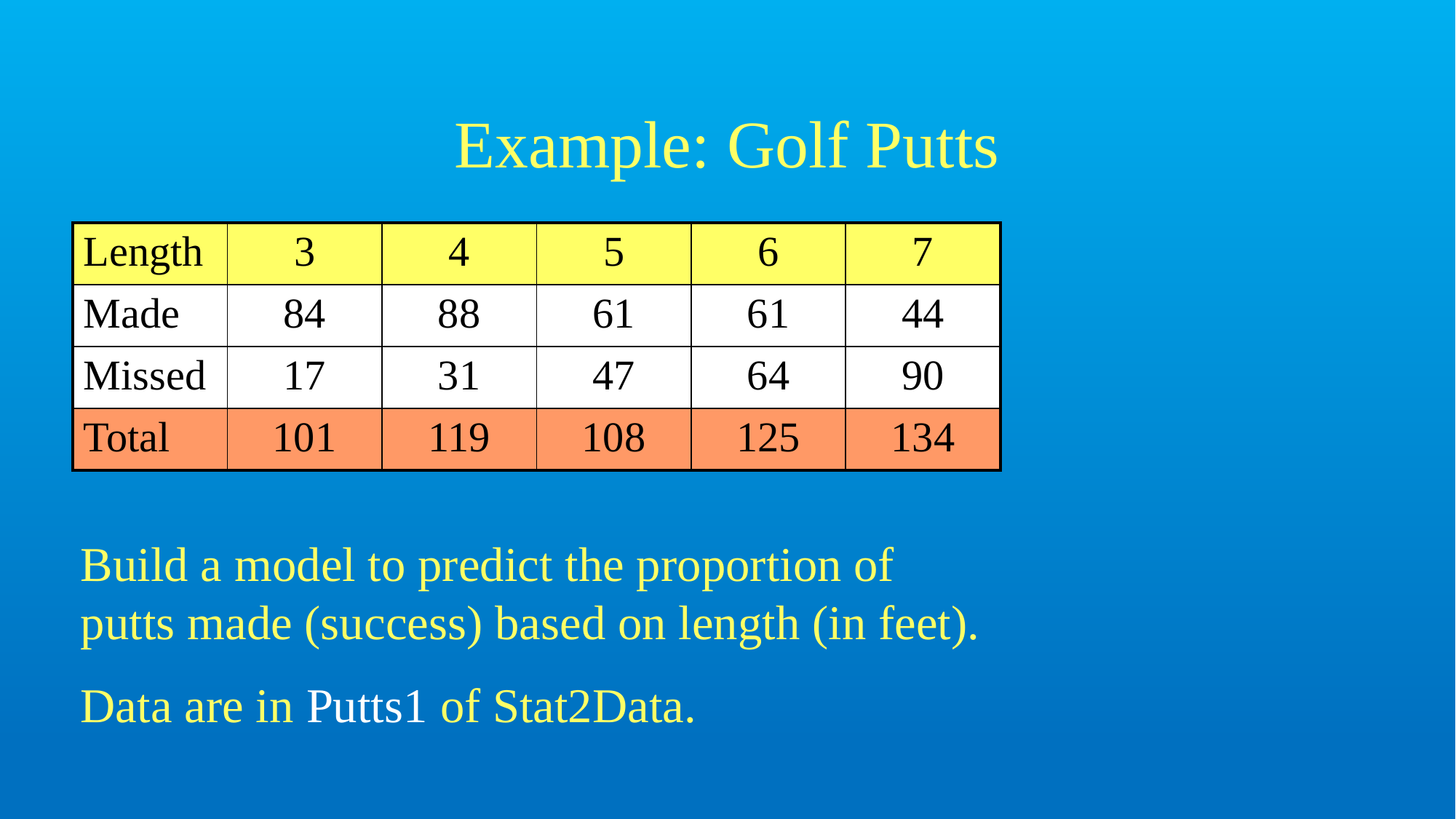

# Example: Golf Putts
| Length | 3 | 4 | 5 | 6 | 7 |
| --- | --- | --- | --- | --- | --- |
| Made | 84 | 88 | 61 | 61 | 44 |
| Missed | 17 | 31 | 47 | 64 | 90 |
| Total | 101 | 119 | 108 | 125 | 134 |
Build a model to predict the proportion of putts made (success) based on length (in feet).
Data are in Putts1 of Stat2Data.